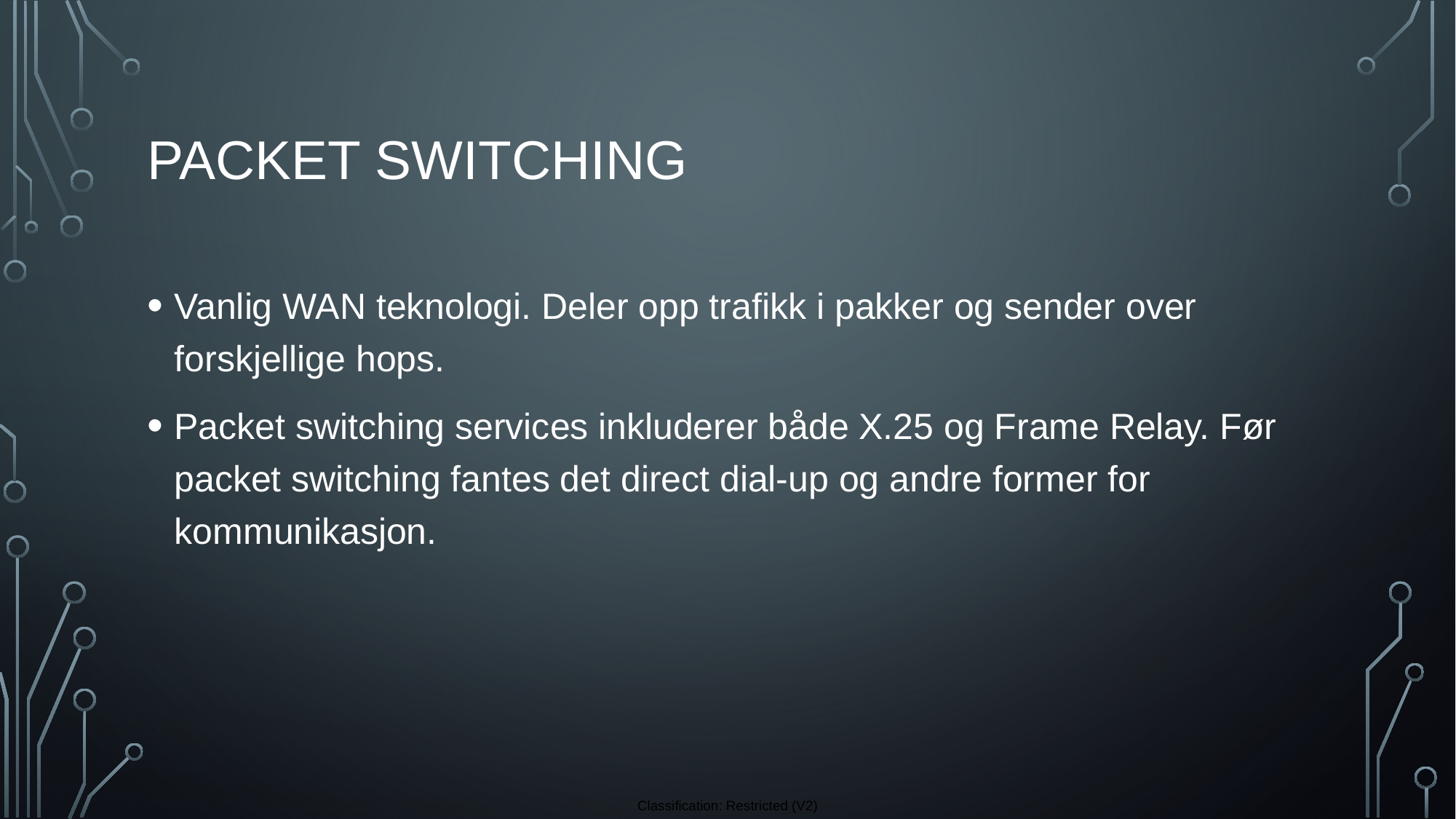

# Packet switching
Vanlig WAN teknologi. Deler opp trafikk i pakker og sender over forskjellige hops.
Packet switching services inkluderer både X.25 og Frame Relay. Før packet switching fantes det direct dial-up og andre former for kommunikasjon.